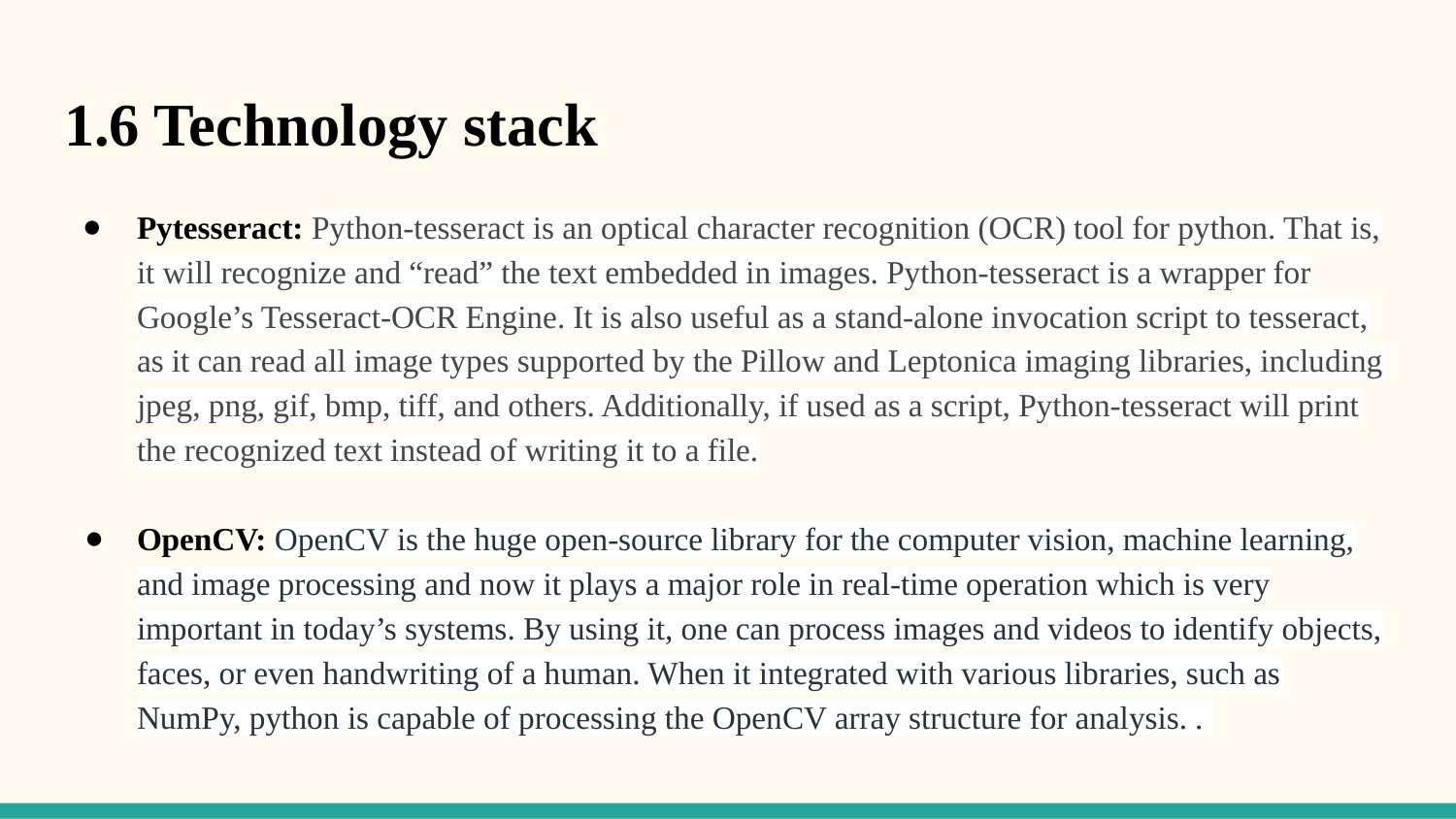

1.6 Technology stack
Pytesseract: Python-tesseract is an optical character recognition (OCR) tool for python. That is, it will recognize and “read” the text embedded in images. Python-tesseract is a wrapper for Google’s Tesseract-OCR Engine. It is also useful as a stand-alone invocation script to tesseract, as it can read all image types supported by the Pillow and Leptonica imaging libraries, including jpeg, png, gif, bmp, tiff, and others. Additionally, if used as a script, Python-tesseract will print the recognized text instead of writing it to a file.

OpenCV: OpenCV is the huge open-source library for the computer vision, machine learning, and image processing and now it plays a major role in real-time operation which is very important in today’s systems. By using it, one can process images and videos to identify objects, faces, or even handwriting of a human. When it integrated with various libraries, such as NumPy, python is capable of processing the OpenCV array structure for analysis. .